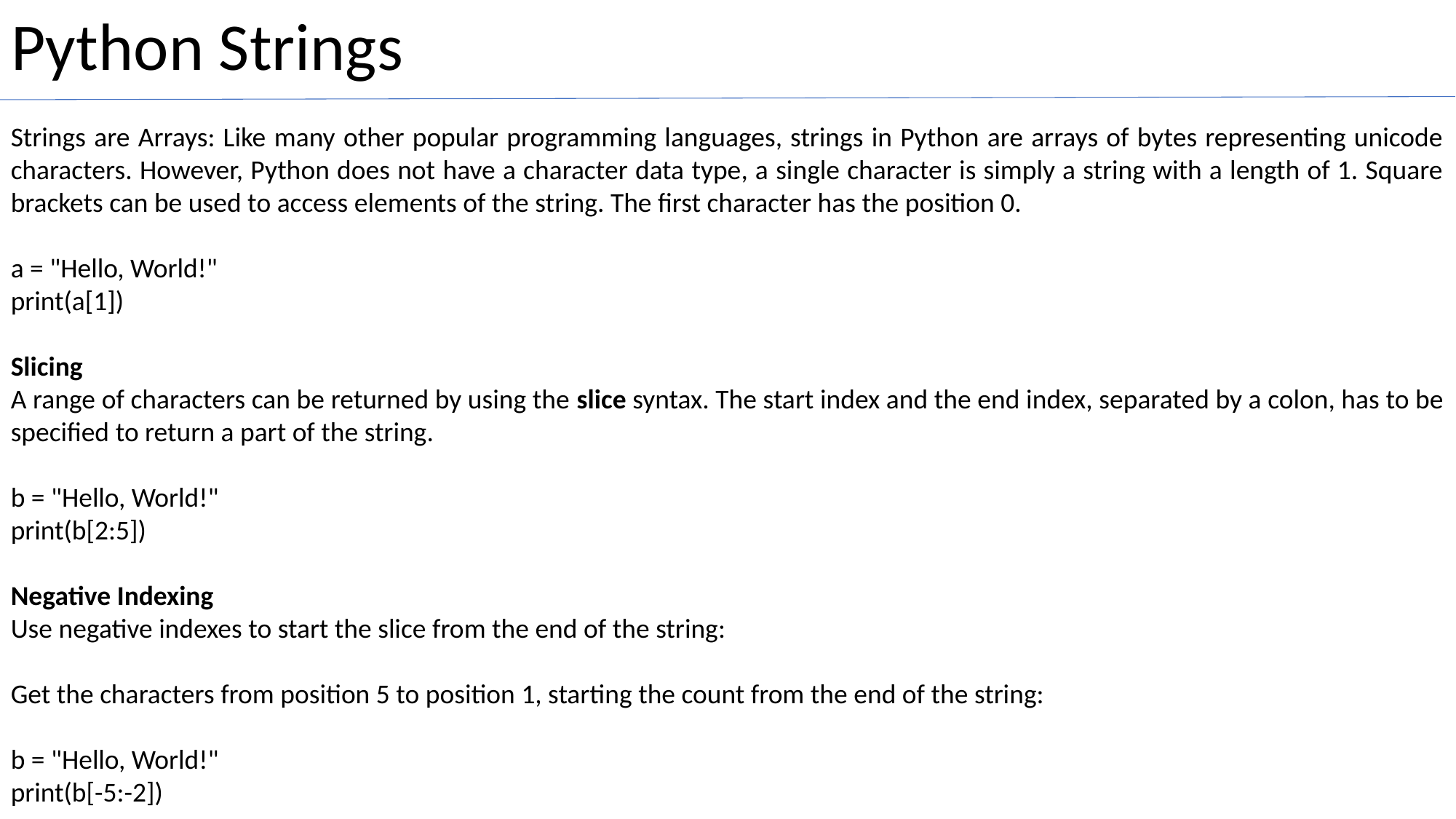

# Python Strings
Strings are Arrays: Like many other popular programming languages, strings in Python are arrays of bytes representing unicode characters. However, Python does not have a character data type, a single character is simply a string with a length of 1. Square brackets can be used to access elements of the string. The first character has the position 0.

a = "Hello, World!"
print(a[1])

Slicing
A range of characters can be returned by using the slice syntax. The start index and the end index, separated by a colon, has to be specified to return a part of the string.

b = "Hello, World!"
print(b[2:5])

Negative Indexing
Use negative indexes to start the slice from the end of the string:

Get the characters from position 5 to position 1, starting the count from the end of the string:

b = "Hello, World!"
print(b[-5:-2])